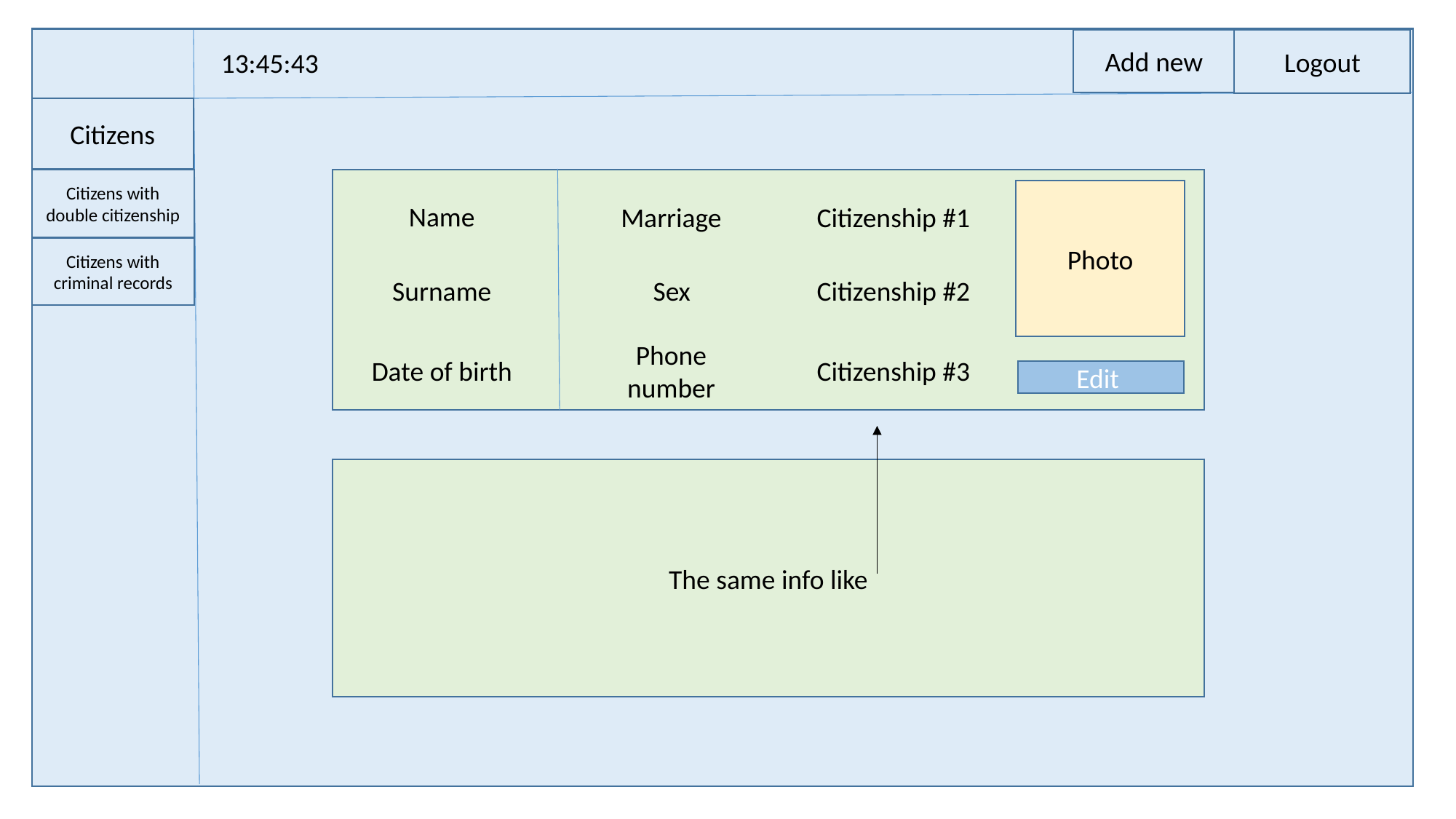

Add new
Logout
13:45:43
Citizens
Citizens with double citizenship

Photo
Name
Marriage
Citizenship #1
Citizens with criminal records
Surname
Sex
Citizenship #2
Date of birth
Phone number
Citizenship #3
Edit
The same info like